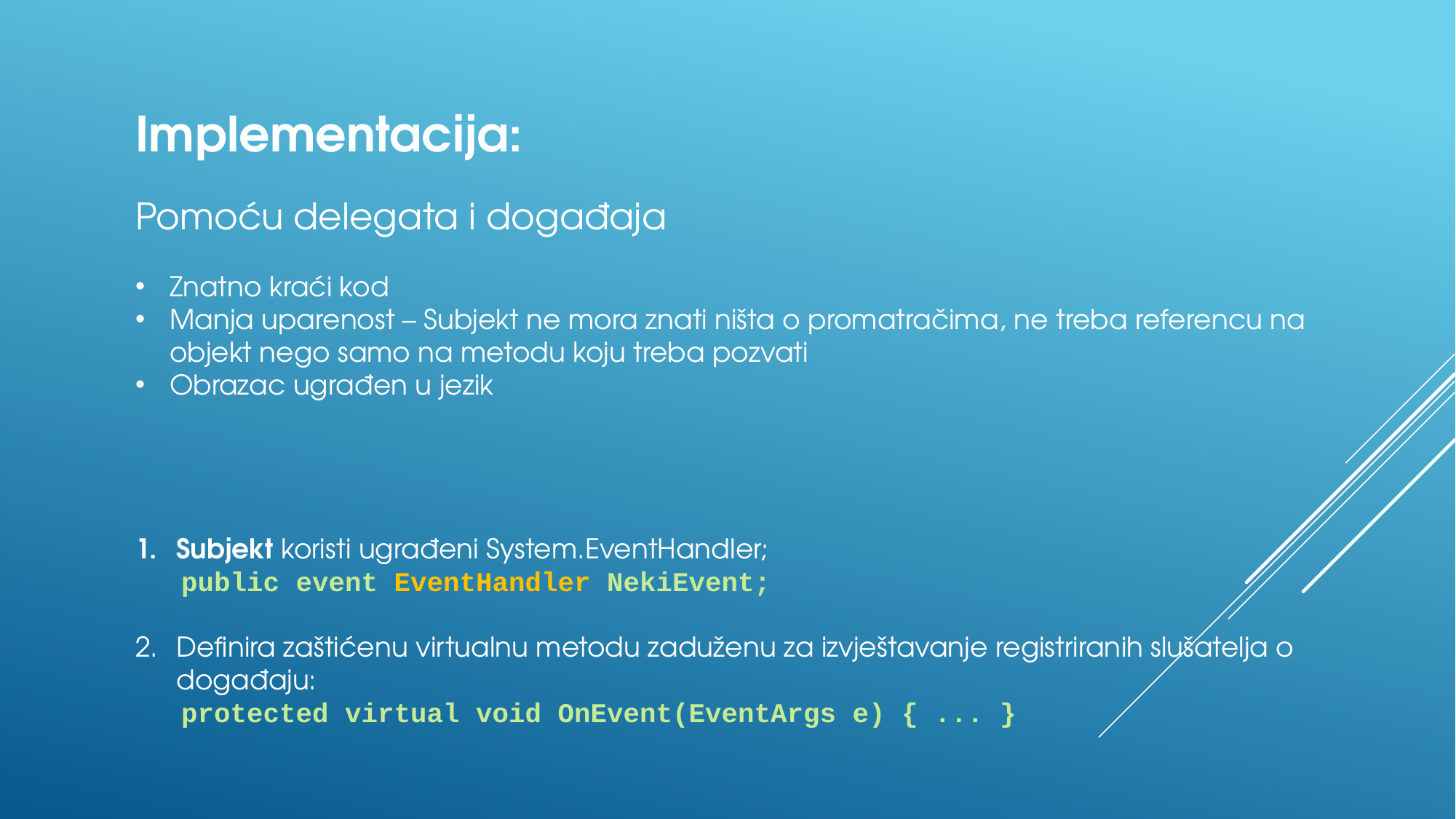

Implementacija:
Pomoću delegata i događaja
Znatno kraći kod
Manja uparenost – Subjekt ne mora znati ništa o promatračima, ne treba referencu na objekt nego samo na metodu koju treba pozvati
Obrazac ugrađen u jezik

Subjekt koristi ugrađeni System.EventHandler;
      public event EventHandler NekiEvent;

Definira zaštićenu virtualnu metodu zaduženu za izvještavanje registriranih slušatelja o događaju:
      protected virtual void OnEvent(EventArgs e) { ... }